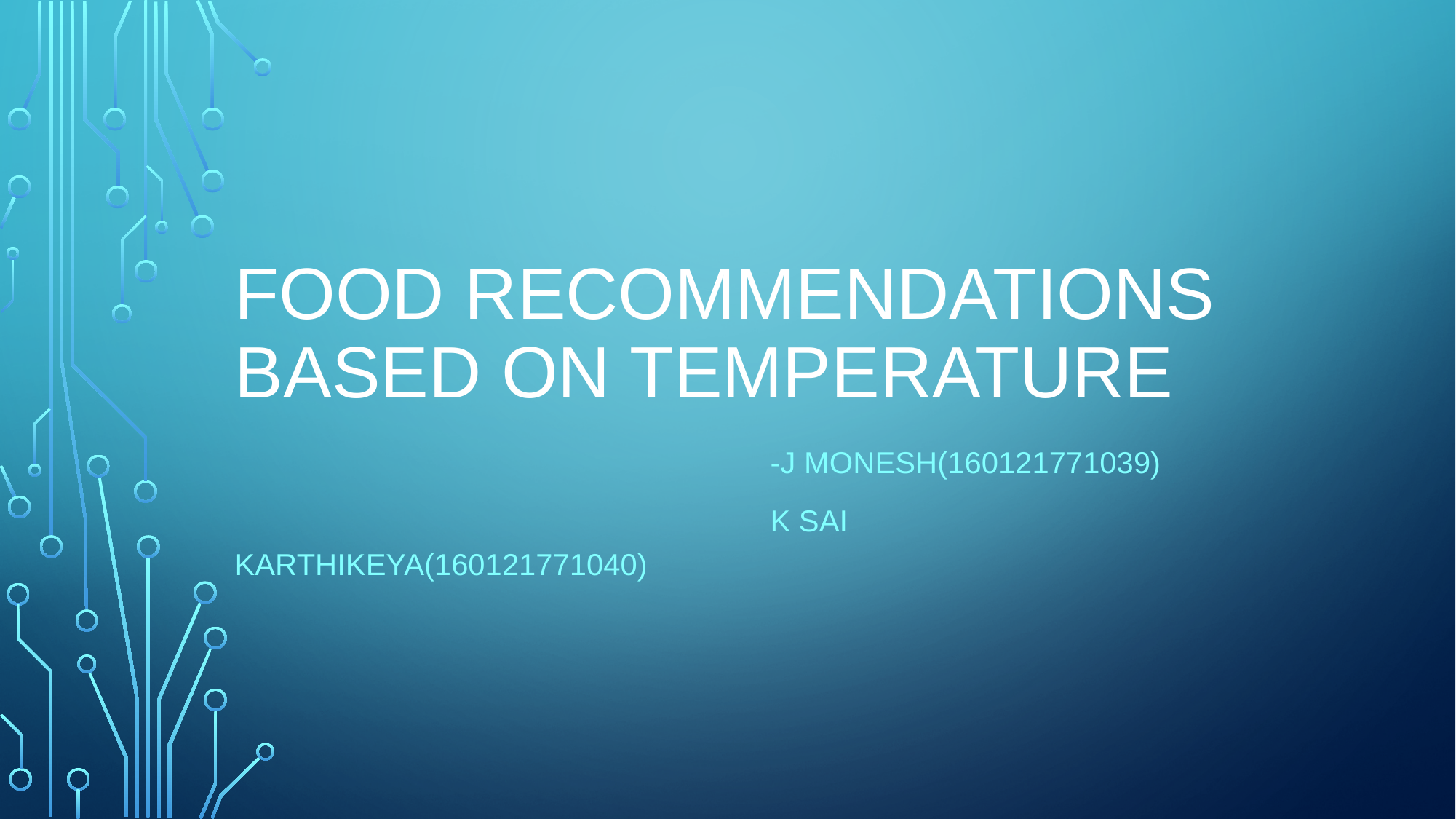

# Food Recommendations based on Temperature
                                                                -J Monesh(160121771039)
                                                                K Sai Karthikeya(160121771040)